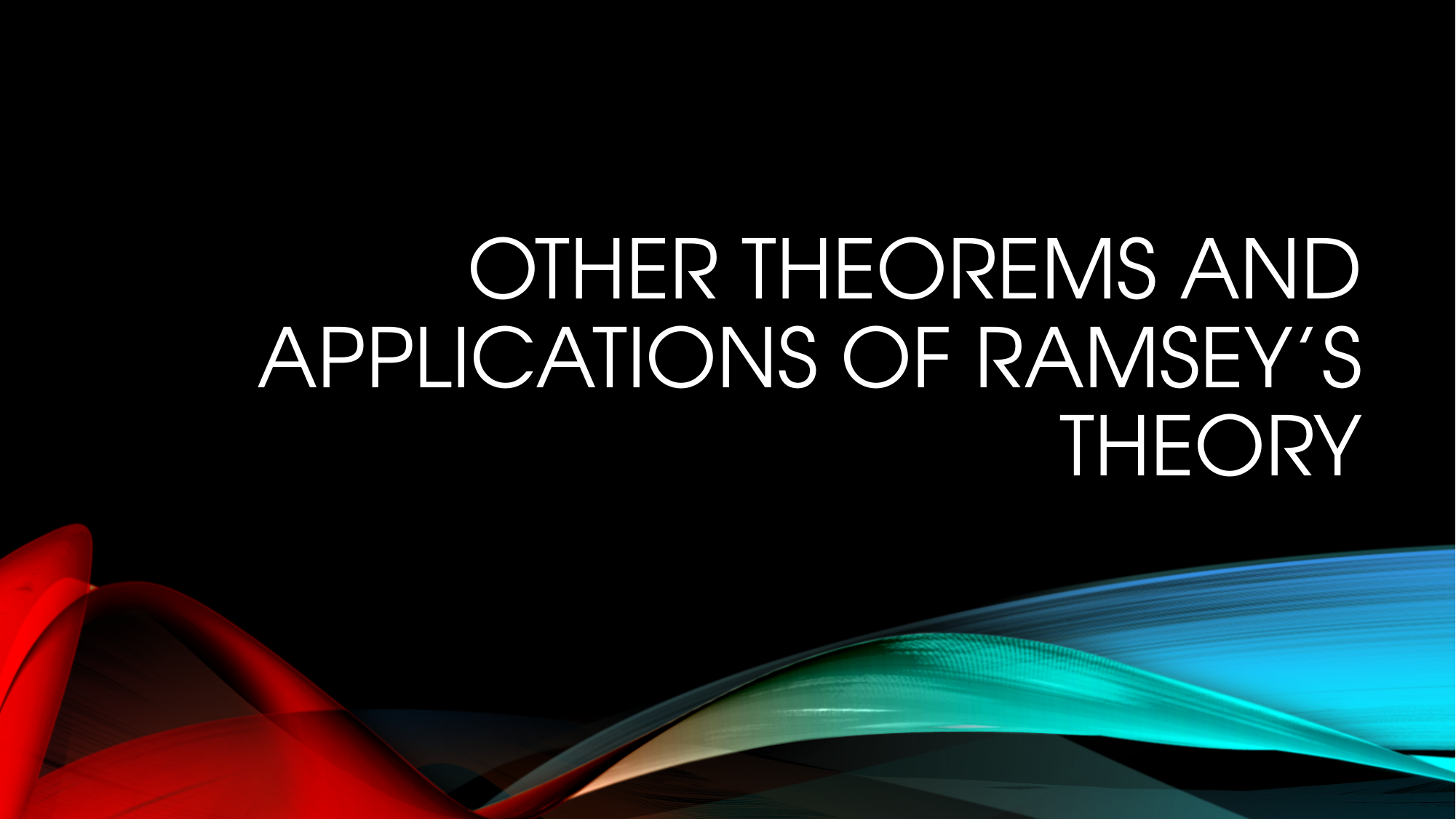

# Other Theorems and Applications of Ramsey’s Theory